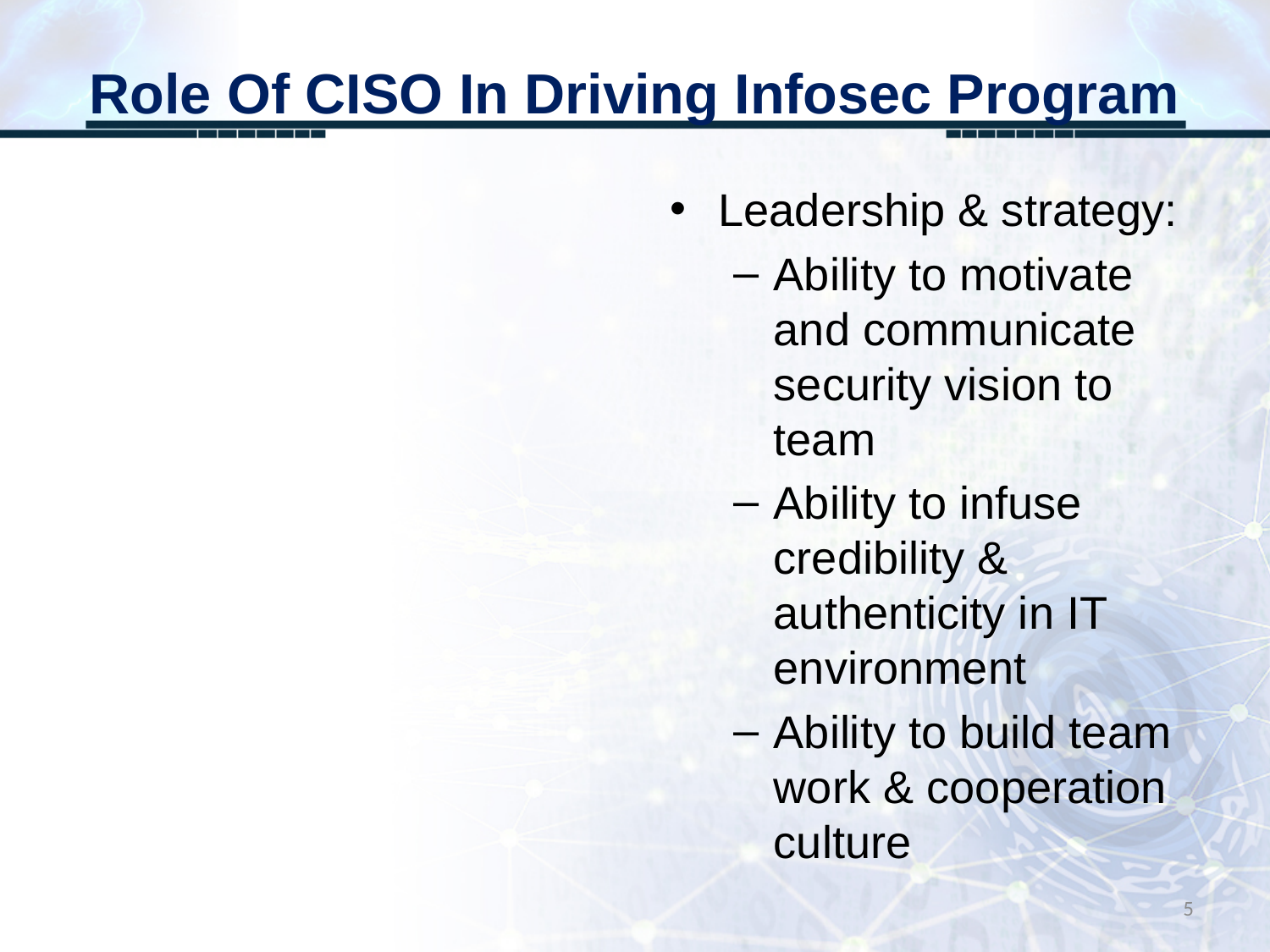

# Role Of CISO In Driving Infosec Program
Leadership & strategy:
Ability to motivate and communicate security vision to team
Ability to infuse credibility & authenticity in IT environment
Ability to build team work & cooperation culture

5